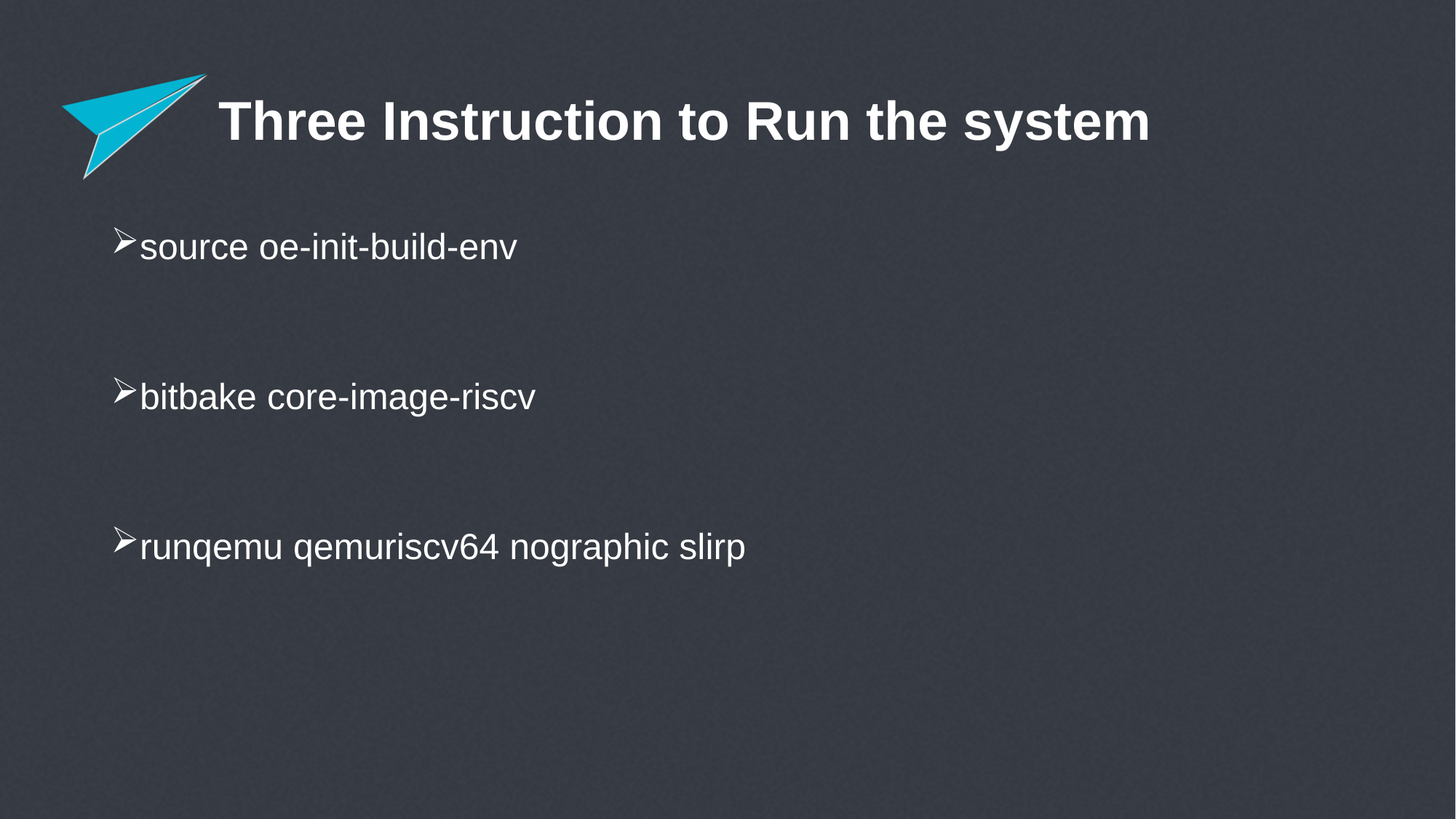

# Three Instruction to Run the system
source oe-init-build-env

bitbake core-image-riscv

runqemu qemuriscv64 nographic slirp